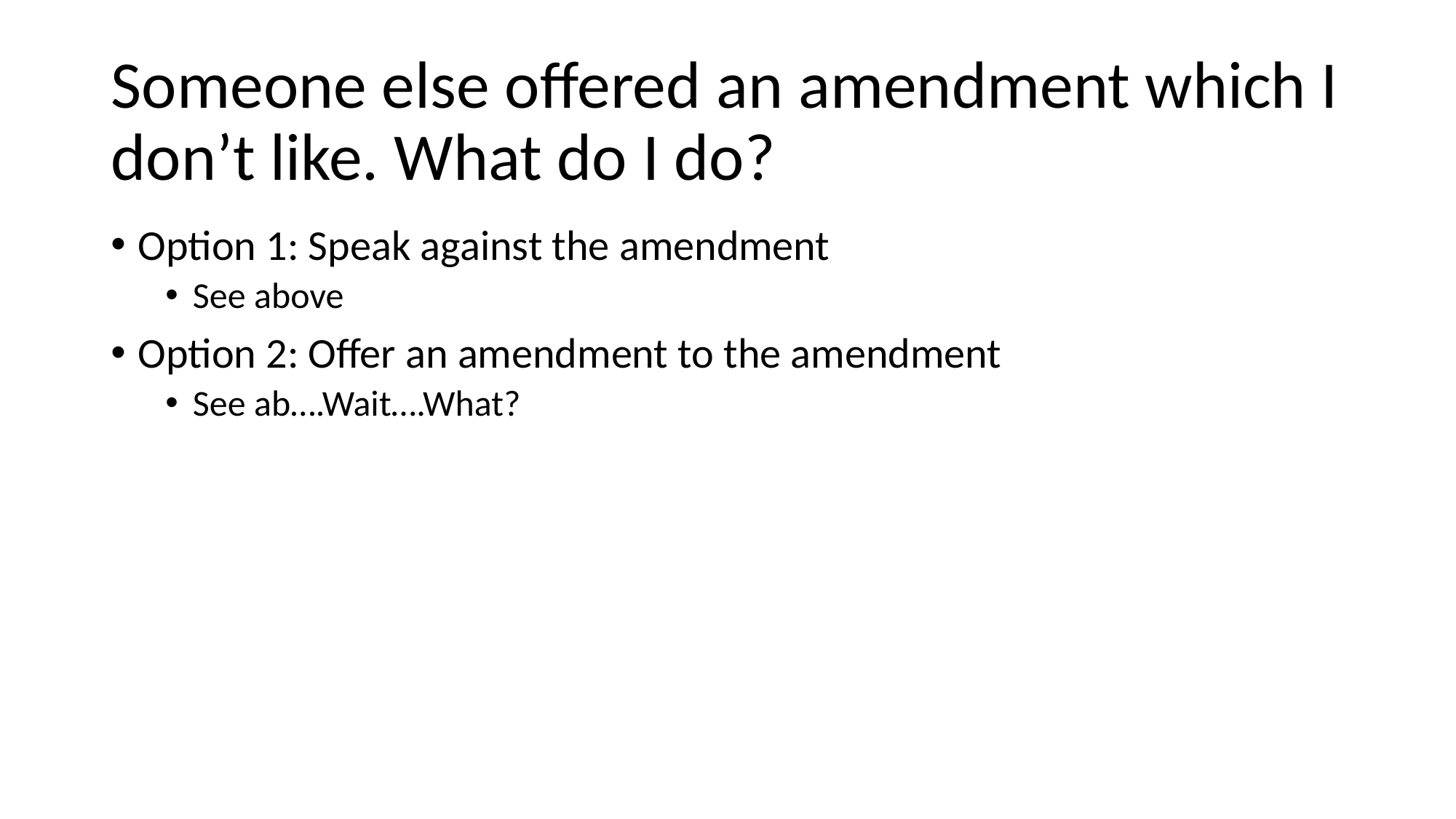

# Someone else offered an amendment which I don’t like. What do I do?
Option 1: Speak against the amendment
See above
Option 2: Offer an amendment to the amendment
See ab….Wait….What?